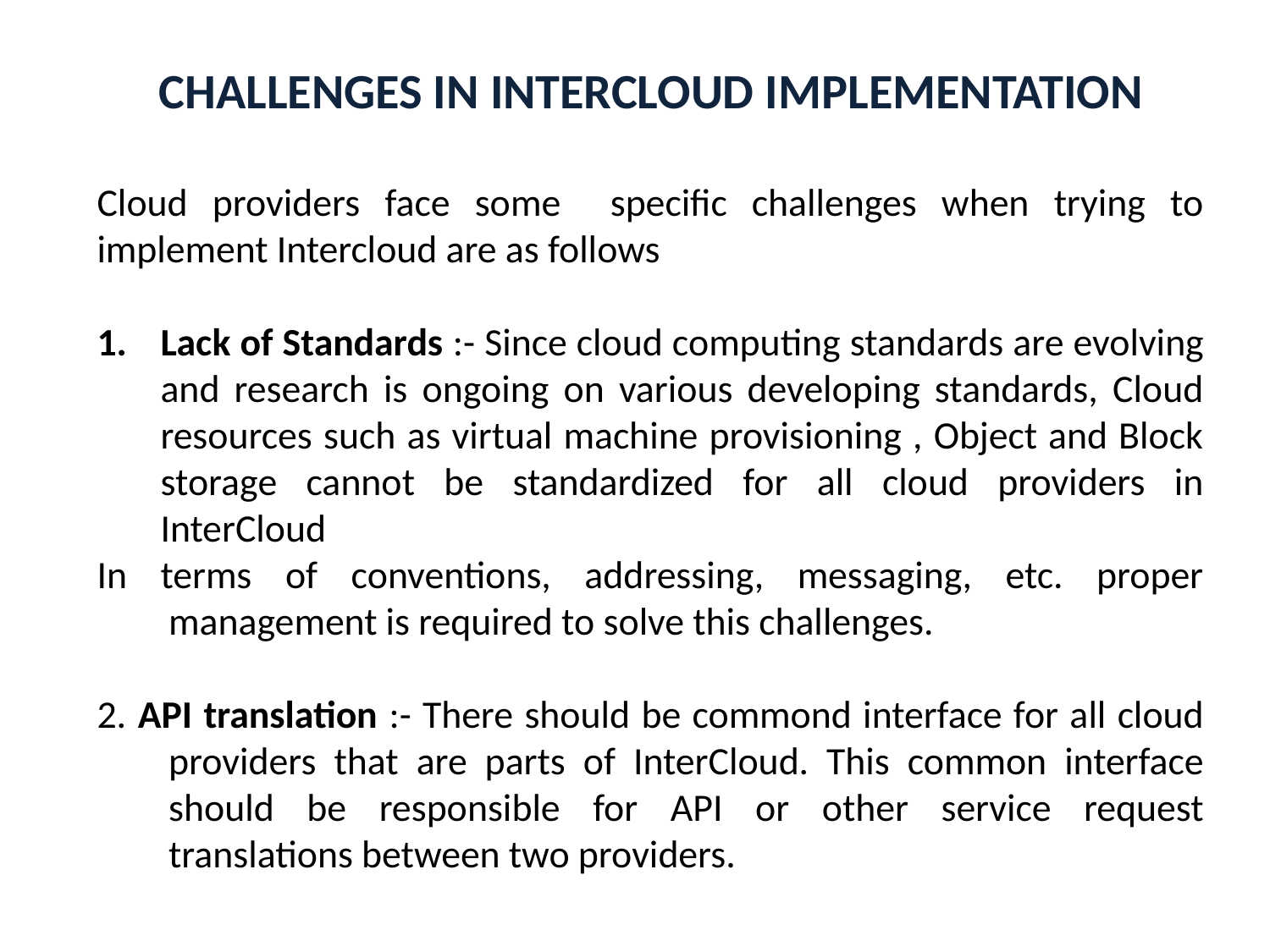

CHALLENGES IN INTERCLOUD IMPLEMENTATION

Cloud providers face some  specific challenges when trying to implement Intercloud are as follows

Lack of Standards :- Since cloud computing standards are evolving and research is ongoing on various developing standards, Cloud resources such as virtual machine provisioning , Object and Block storage cannot be standardized for all cloud providers in InterCloud
In terms of conventions, addressing, messaging, etc. proper management is required to solve this challenges.

2. API translation :- There should be commond interface for all cloud providers that are parts of InterCloud. This common interface should be responsible for API or other service request translations between two providers.